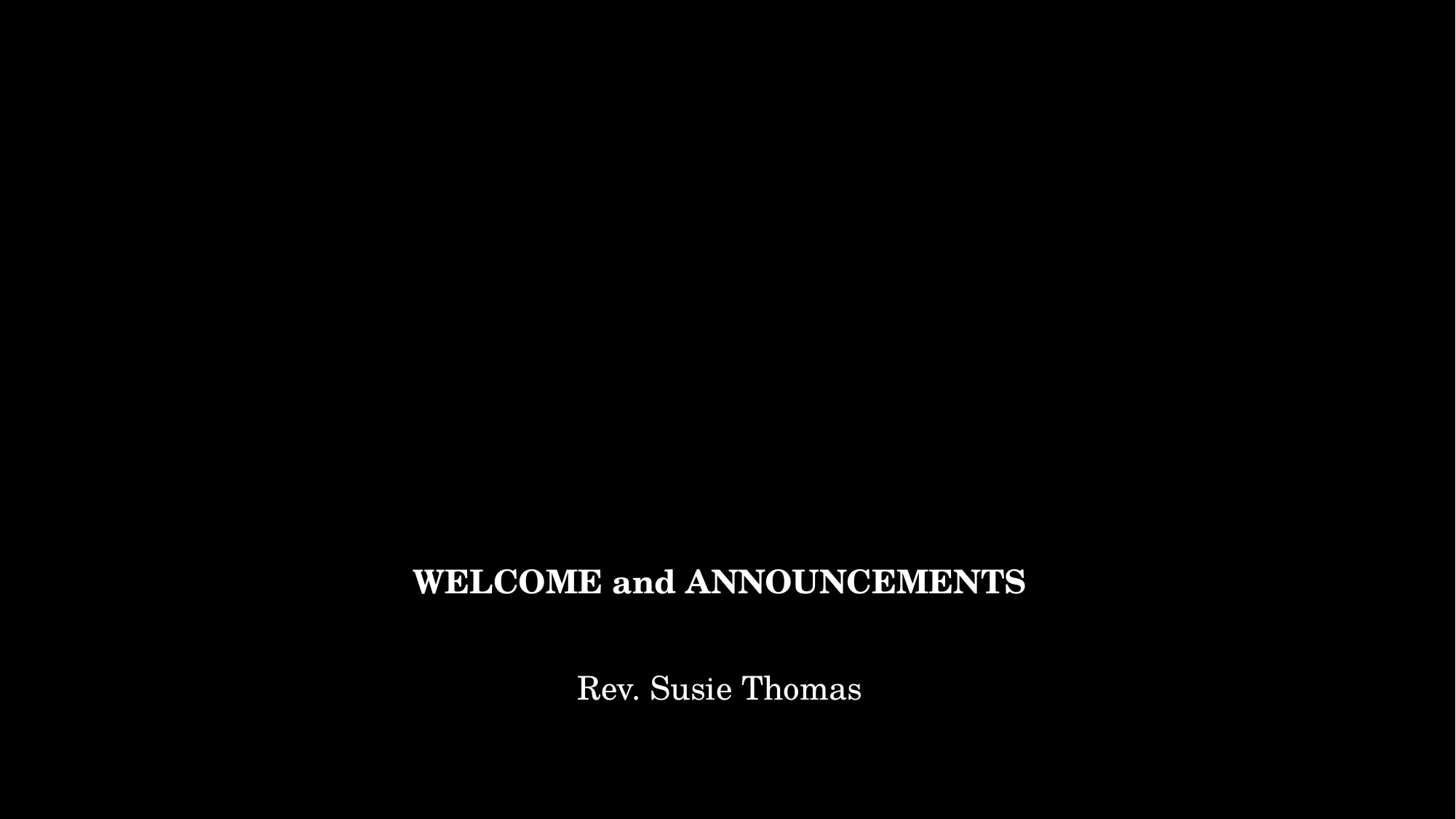

# WELCOME and ANNOUNCEMENTS Rev. Susie Thomas